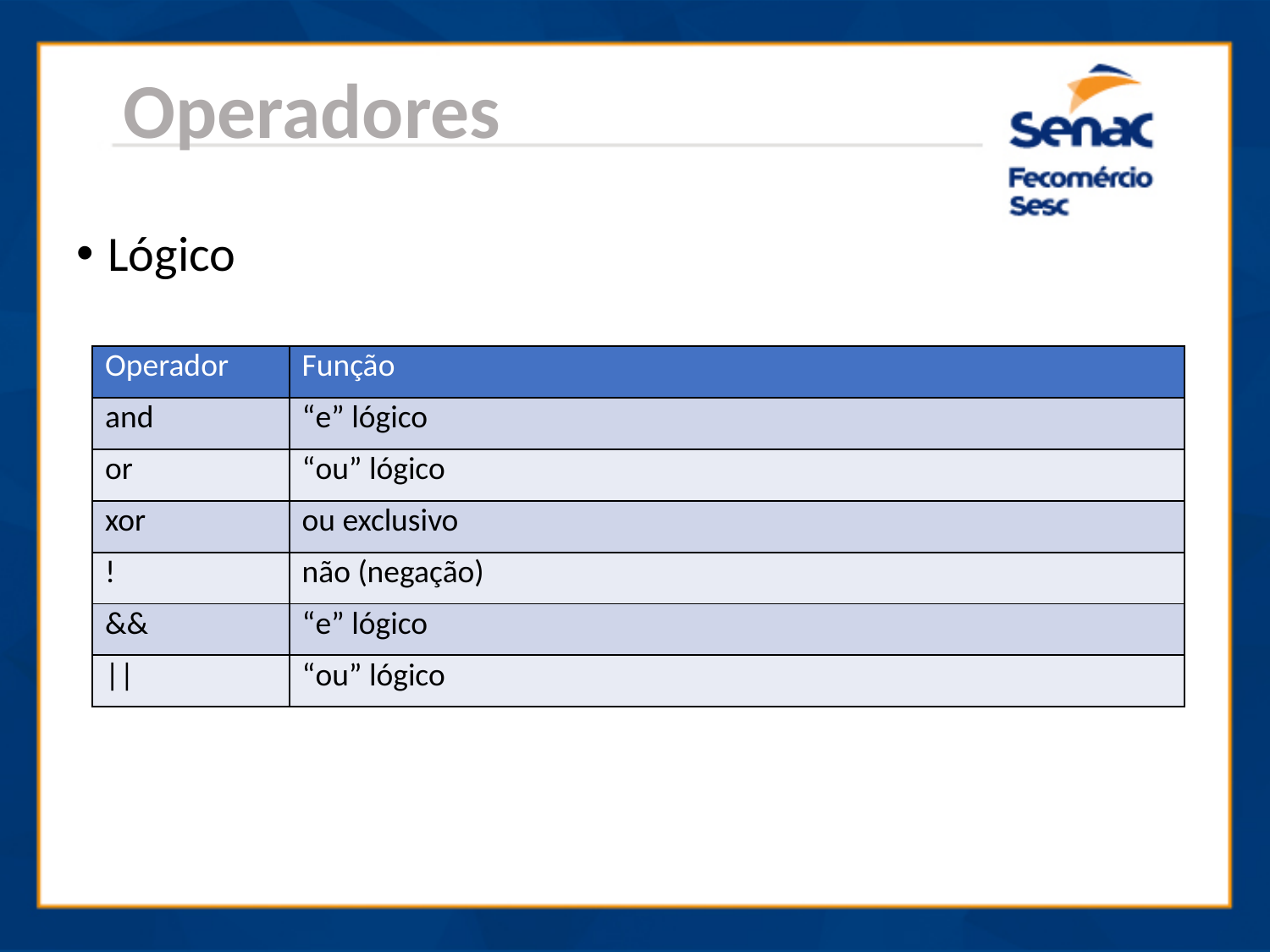

Operadores
Lógico

| Operador | Função |
| --- | --- |
| and | “e” lógico |
| or | “ou” lógico |
| xor | ou exclusivo |
| ! | não (negação) |
| && | “e” lógico |
| || | “ou” lógico |